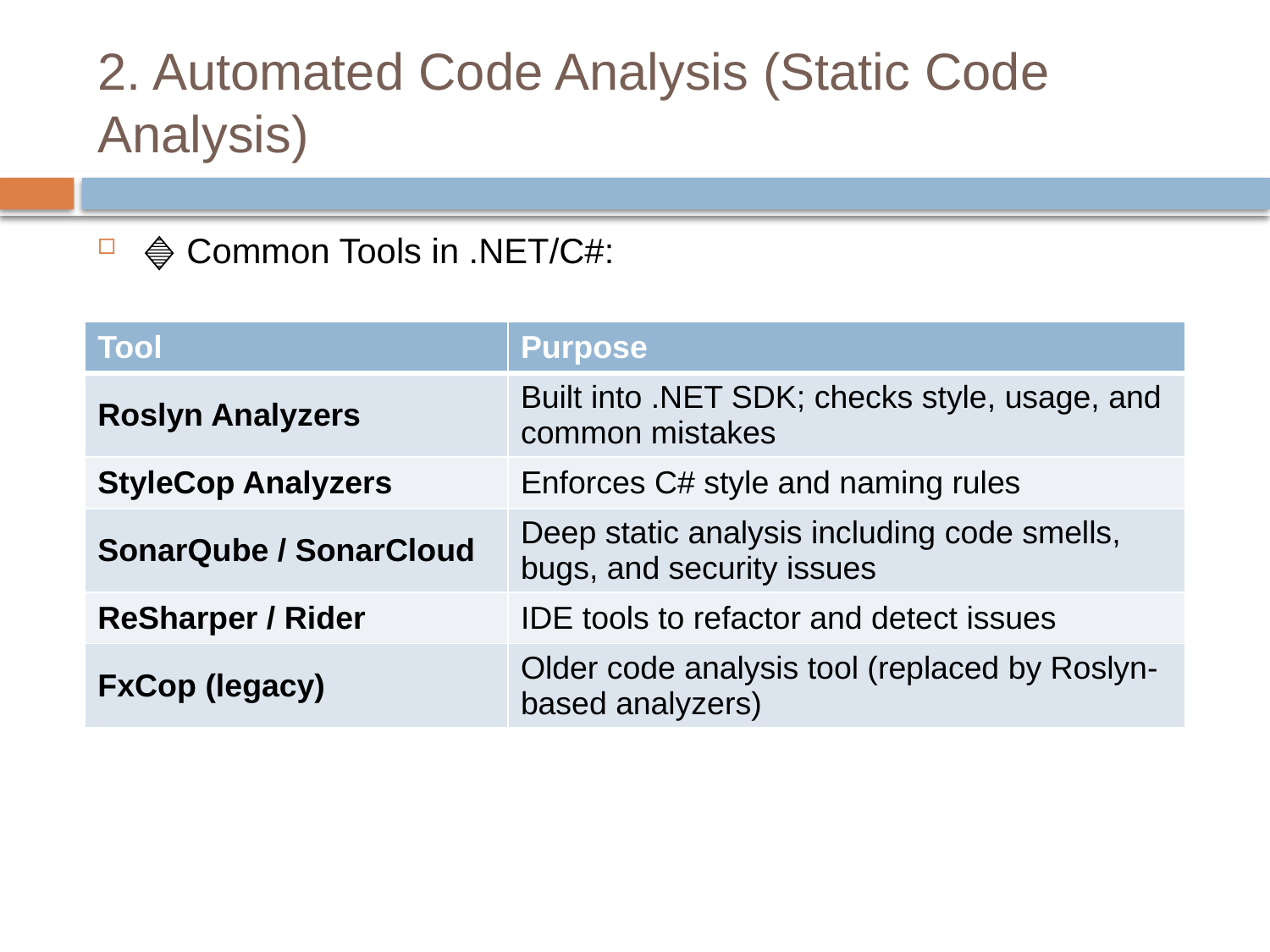

# 2. Automated Code Analysis (Static Code Analysis)
🔷 Common Tools in .NET/C#:

| Tool | Purpose |
| --- | --- |
| Roslyn Analyzers | Built into .NET SDK; checks style, usage, and common mistakes |
| StyleCop Analyzers | Enforces C# style and naming rules |
| SonarQube / SonarCloud | Deep static analysis including code smells, bugs, and security issues |
| ReSharper / Rider | IDE tools to refactor and detect issues |
| FxCop (legacy) | Older code analysis tool (replaced by Roslyn-based analyzers) |